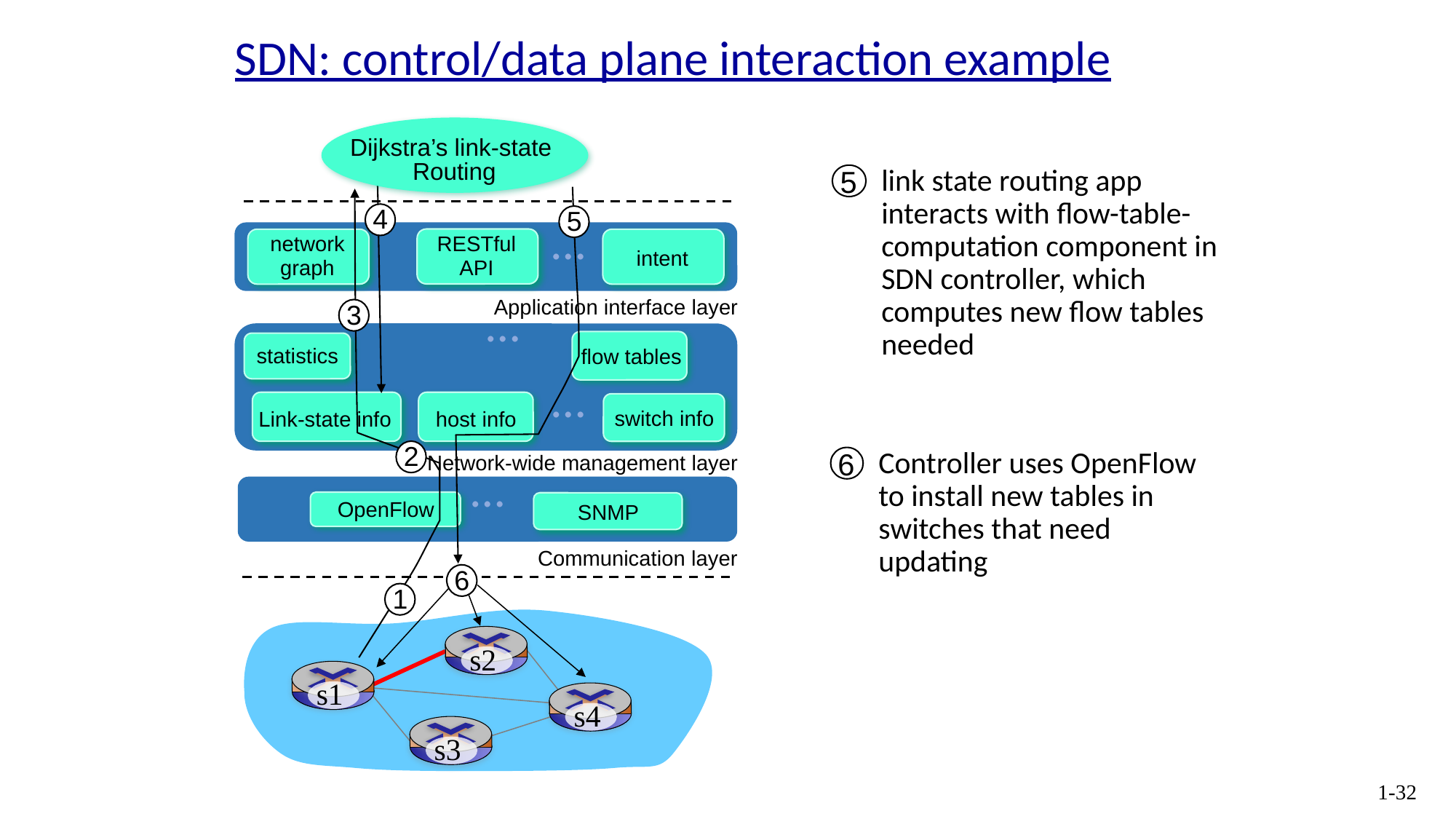

SDN: control/data plane interaction example

Dijkstra’s link-state
Routing
5

link state routing app interacts with flow-table-computation component in SDN controller, which computes new flow tables needed

4

5

…

RESTful
API

network graph

intent
…
Application interface layer
3

flow tables

statistics
…

Link-state info

host info

switch info
2

6

Controller uses OpenFlow to install new tables in switches that need updating
Network-wide management layer
…

OpenFlow

SNMP
Communication layer
6

1

s2

s1

s4

s3

1-32